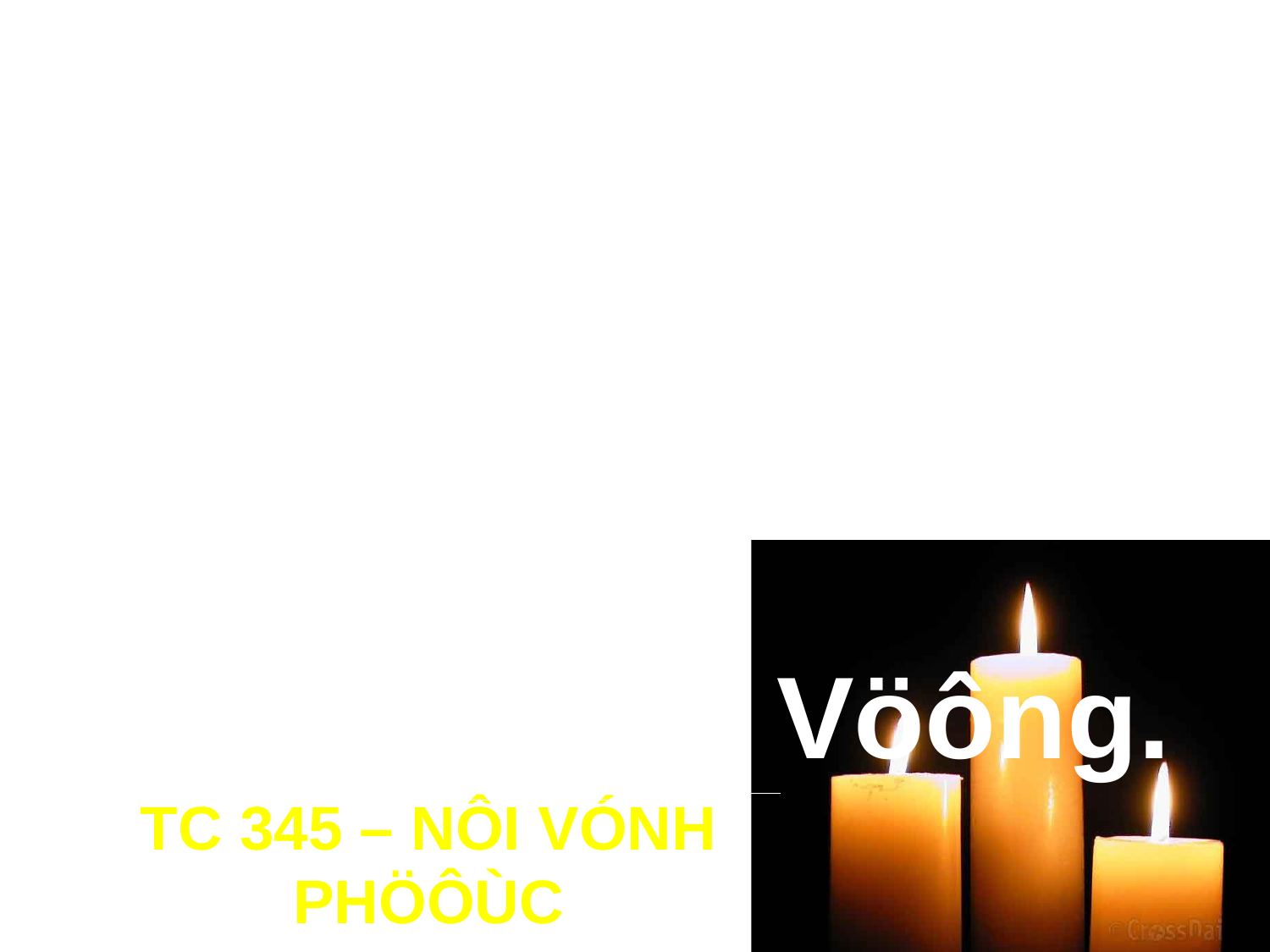

Cuøng chieâm baùi
Vua muoân ñôøi, khaûi hoaøn ca reo vang
ñeàn Thieân Vöông.
TC 345 – NÔI VÓNH PHÖÔÙC